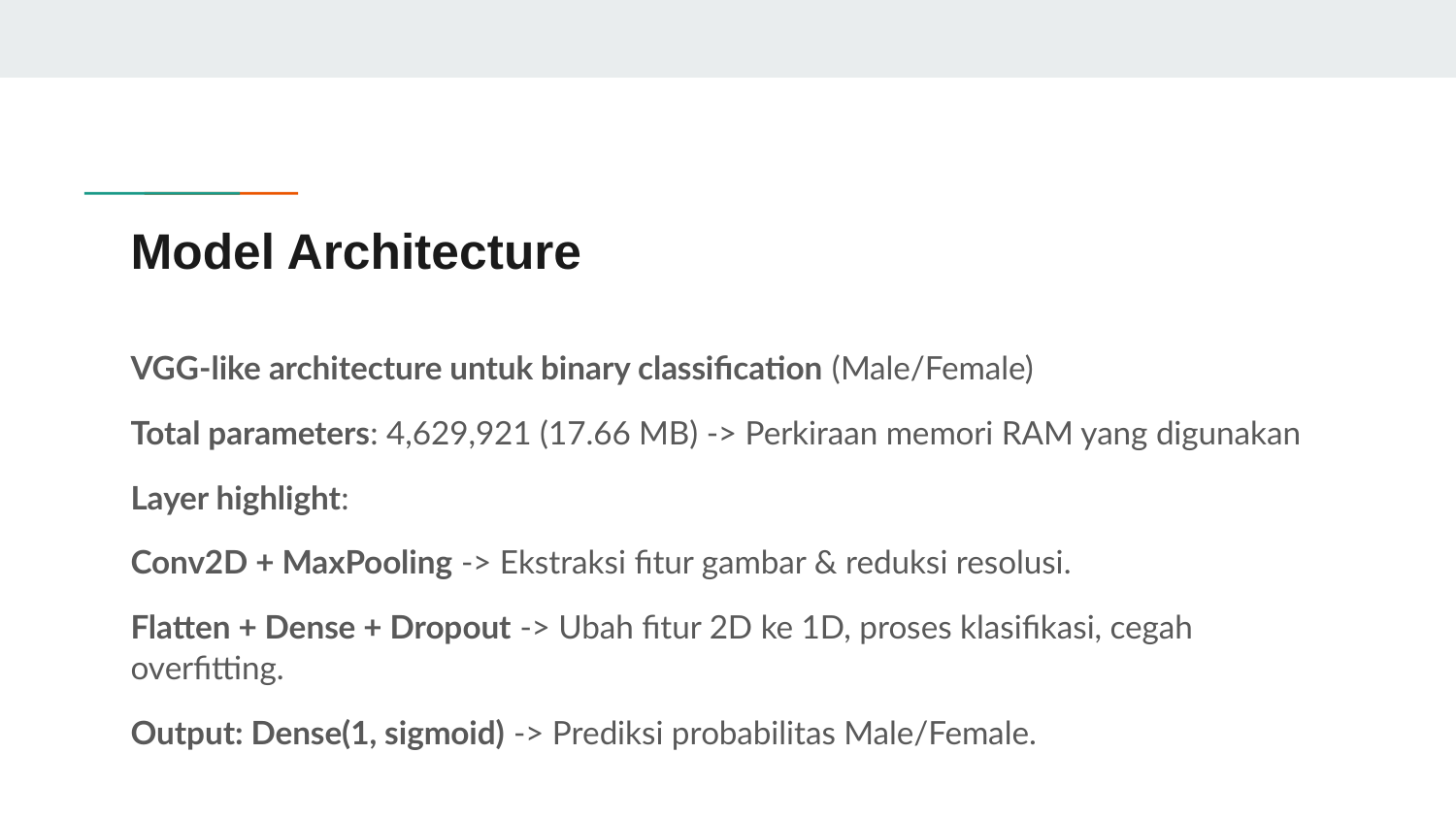

# Model Architecture
VGG-like architecture untuk binary classification (Male/Female)
Total parameters: 4,629,921 (17.66 MB) -> Perkiraan memori RAM yang digunakan
Layer highlight:
Conv2D + MaxPooling -> Ekstraksi fitur gambar & reduksi resolusi.
Flatten + Dense + Dropout -> Ubah fitur 2D ke 1D, proses klasifikasi, cegah overfitting.
Output: Dense(1, sigmoid) -> Prediksi probabilitas Male/Female.